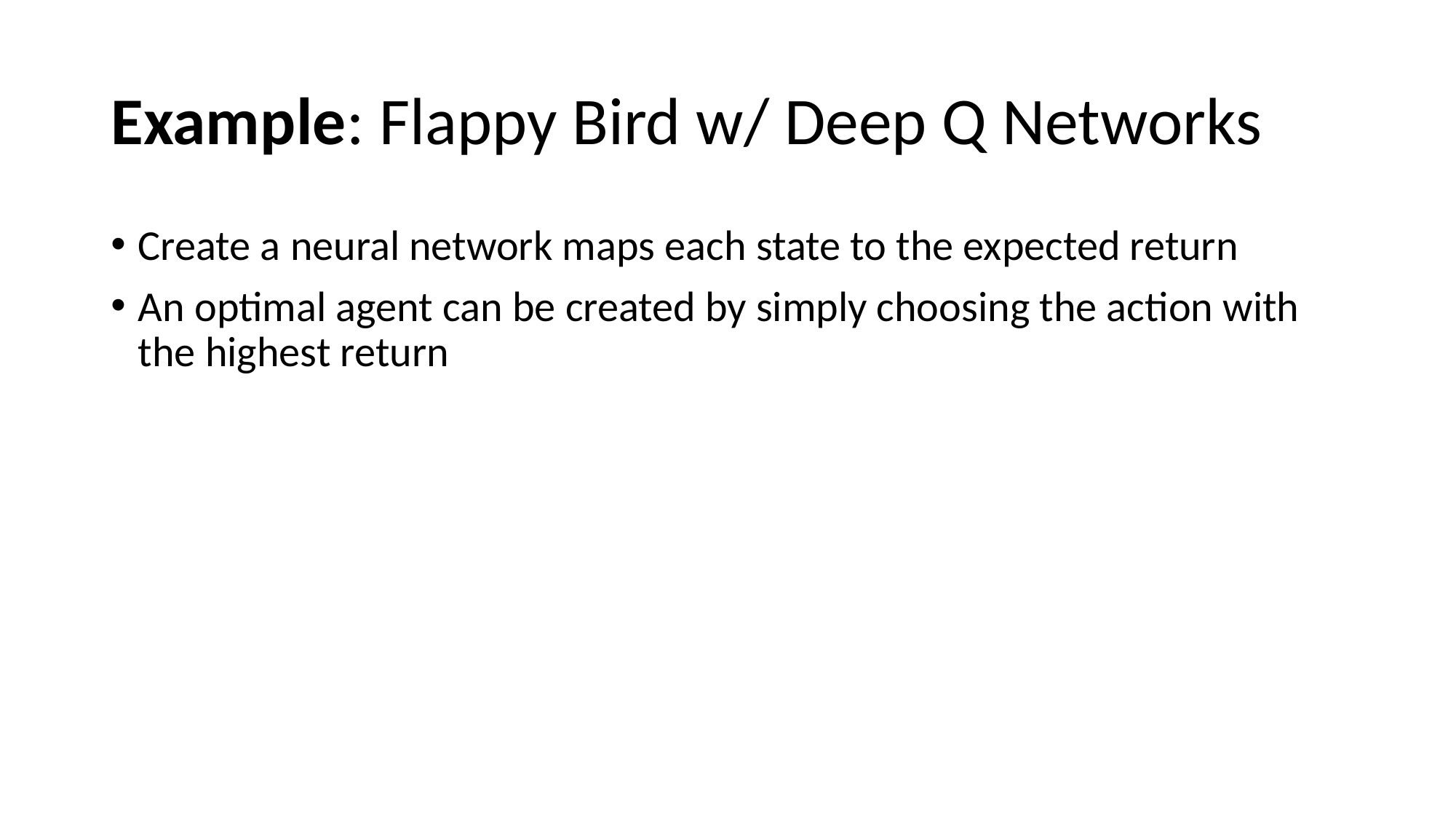

# Example: Flappy Bird w/ Deep Q Networks
Create a neural network maps each state to the expected return
An optimal agent can be created by simply choosing the action with the highest return